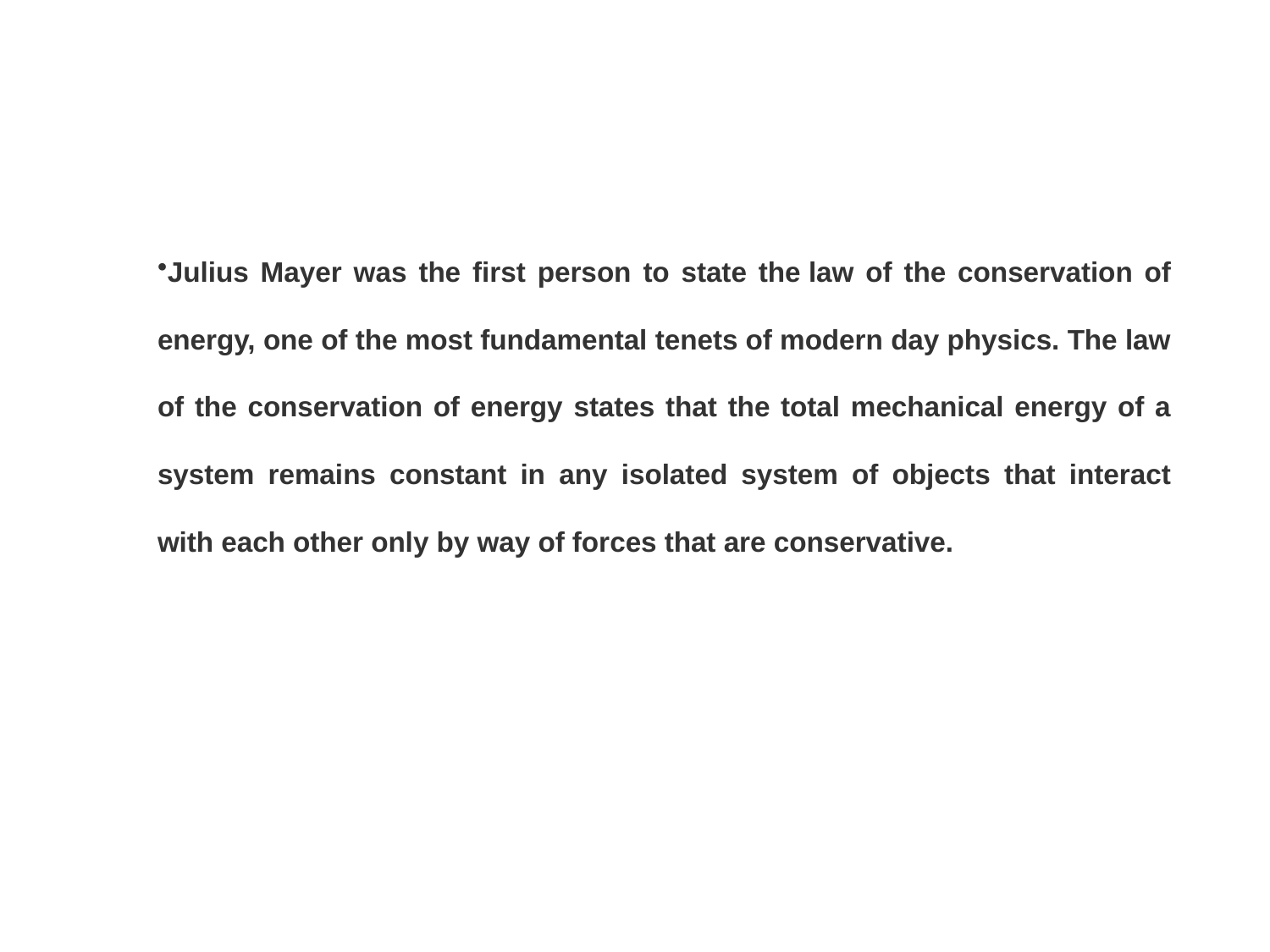

Julius Mayer was the first person to state the law of the conservation of energy, one of the most fundamental tenets of modern day physics. The law of the conservation of energy states that the total mechanical energy of a system remains constant in any isolated system of objects that interact with each other only by way of forces that are conservative.